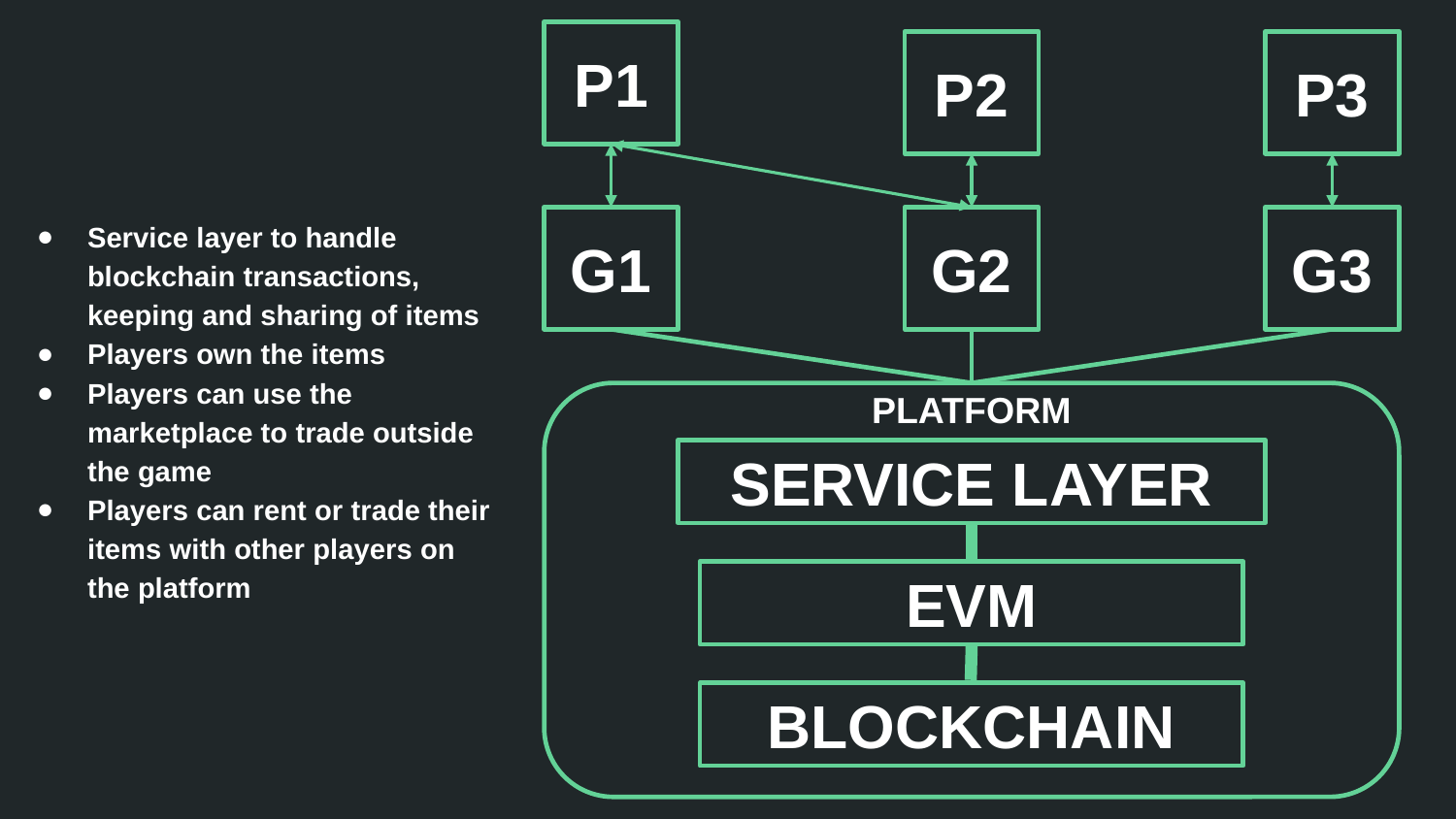

P1
P2
P3
G1
G2
G3
PLATFORM

SERVICE LAYER
EVM
BLOCKCHAIN
Service layer to handle blockchain transactions, keeping and sharing of items
Players own the items
Players can use the marketplace to trade outside the game
Players can rent or trade their items with other players on the platform